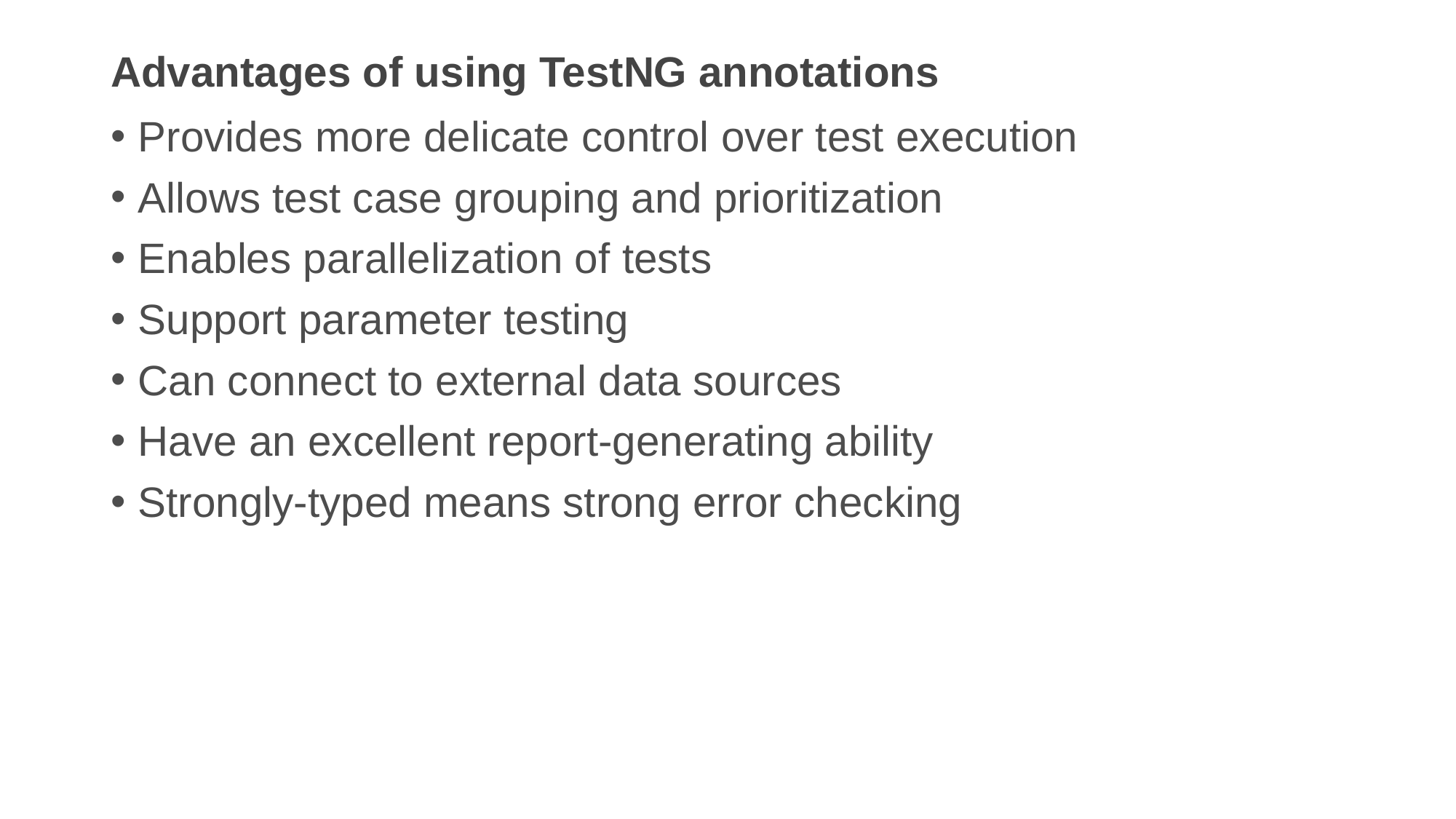

# Advantages of using TestNG annotations

Provides more delicate control over test execution
Allows test case grouping and prioritization
Enables parallelization of tests
Support parameter testing
Can connect to external data sources
Have an excellent report-generating ability
Strongly-typed means strong error checking